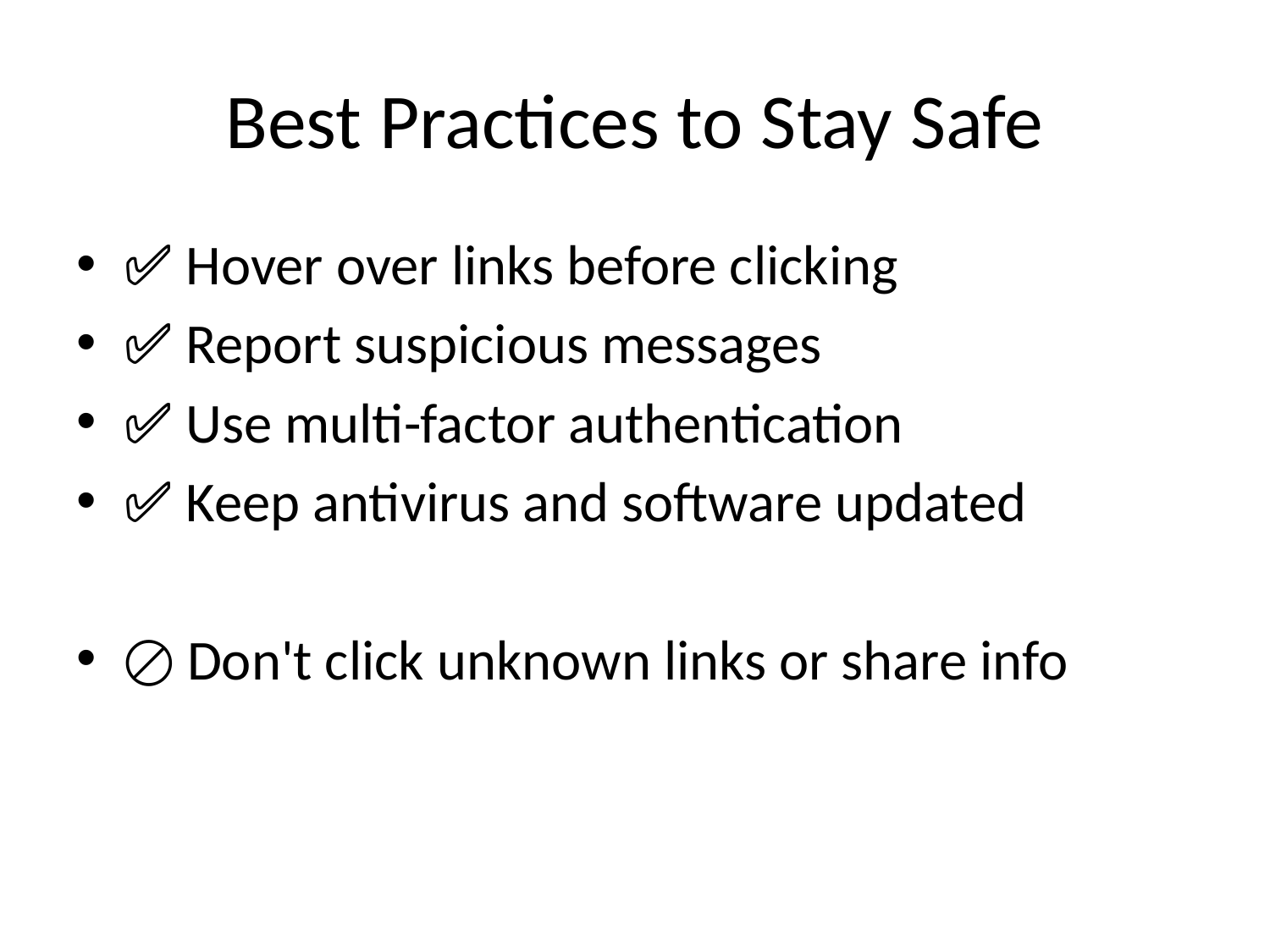

# Best Practices to Stay Safe
✅ Hover over links before clicking
✅ Report suspicious messages
✅ Use multi-factor authentication
✅ Keep antivirus and software updated

🚫 Don't click unknown links or share info